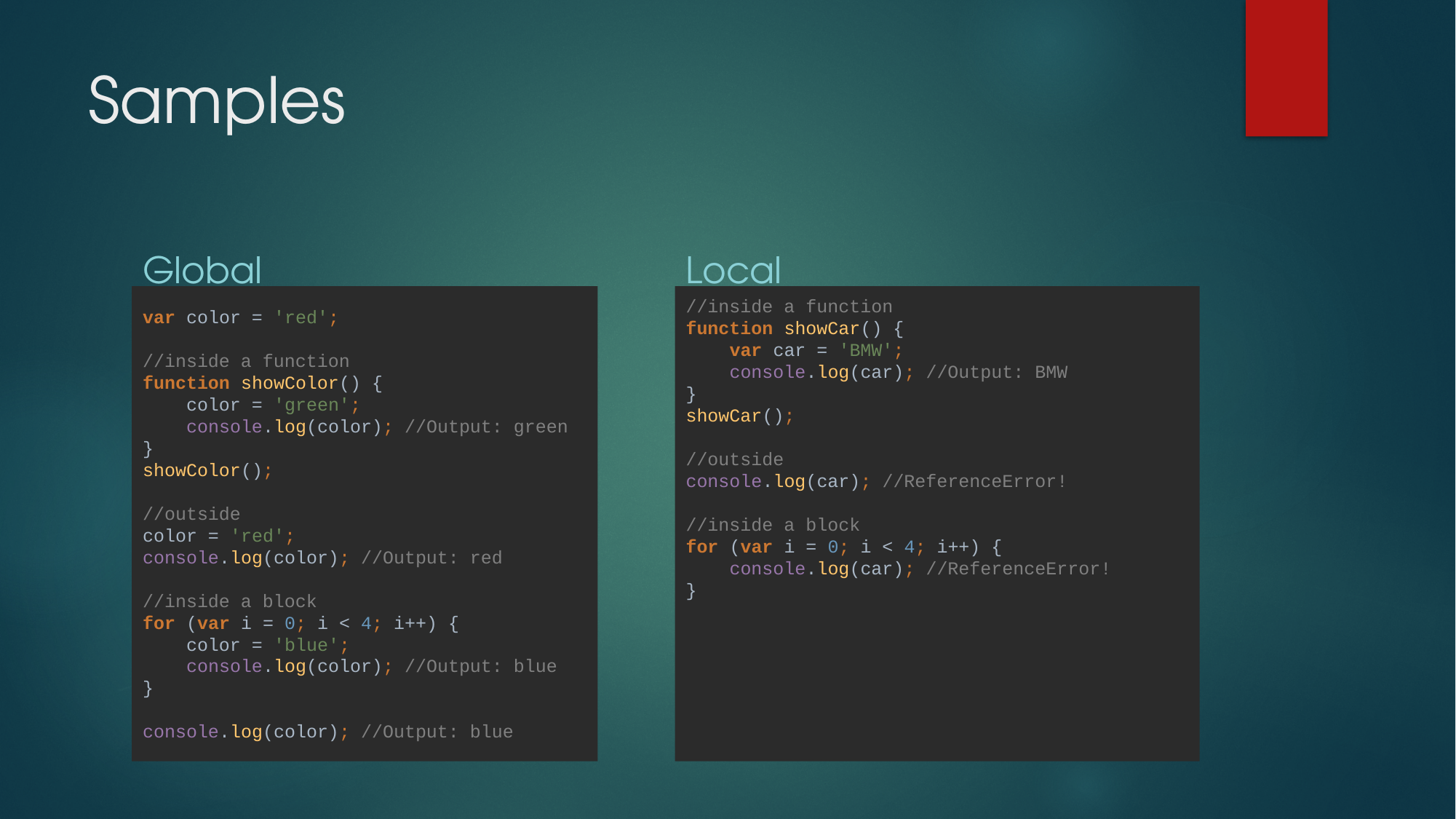

# Samples
Global
Local
var color = 'red';
//inside a function
function showColor() {
    color = 'green';
    console.log(color); //Output: green
}
showColor();
//outside
color = 'red';
console.log(color); //Output: red
//inside a block
for (var i = 0; i < 4; i++) {
    color = 'blue';
    console.log(color); //Output: blue
}
console.log(color); //Output: blue
//inside a function
function showCar() {
    var car = 'BMW';
    console.log(car); //Output: BMW
}
showCar();
//outside
console.log(car); //ReferenceError!
//inside a block
for (var i = 0; i < 4; i++) {
    console.log(car); //ReferenceError!
}